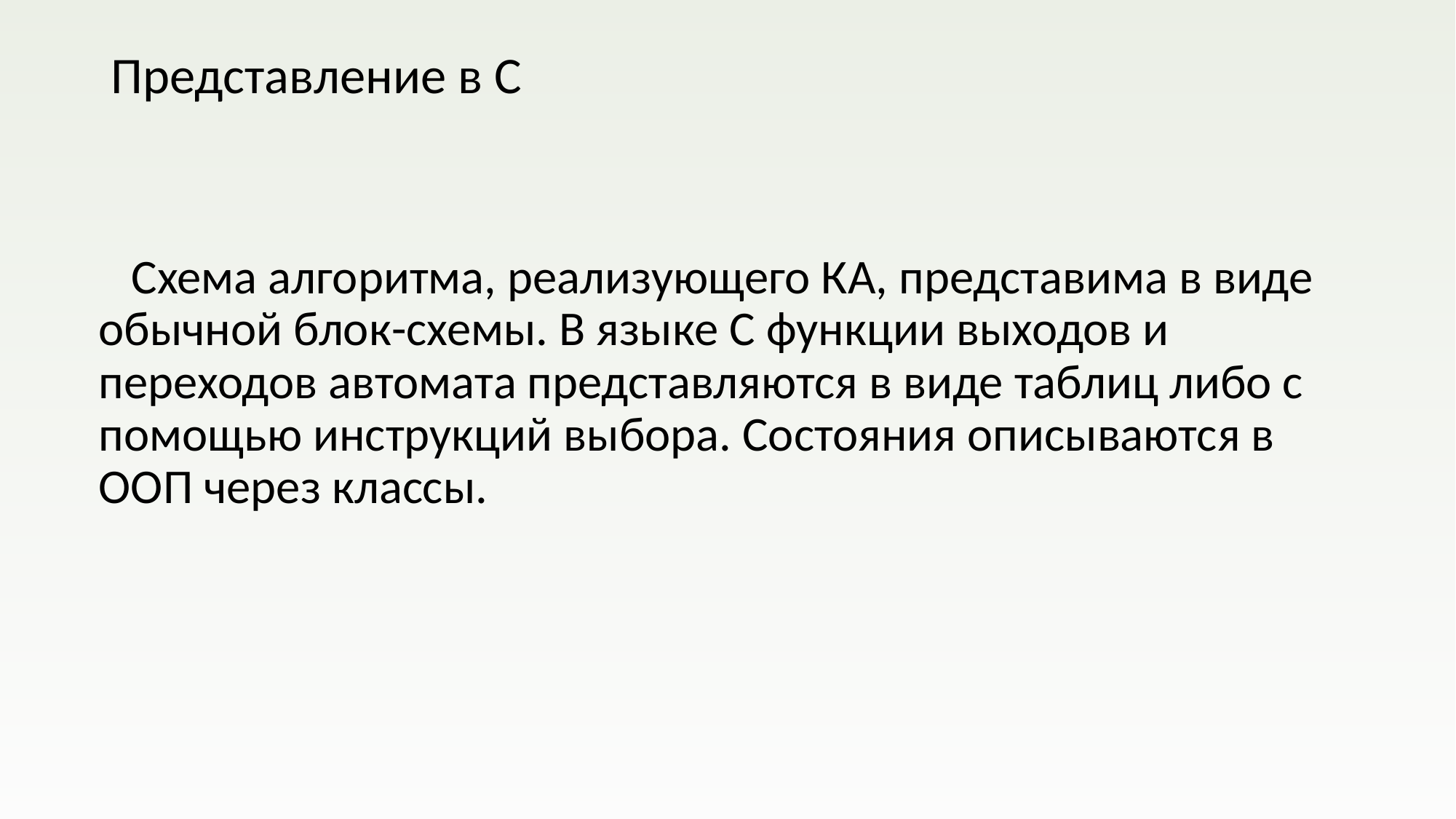

# Представление в С
   Схема алгоритма, реализующего КА, представима в виде обычной блок-схемы. В языке С функции выходов и переходов автомата представляются в виде таблиц либо с помощью инструкций выбора. Состояния описываются в ООП через классы.